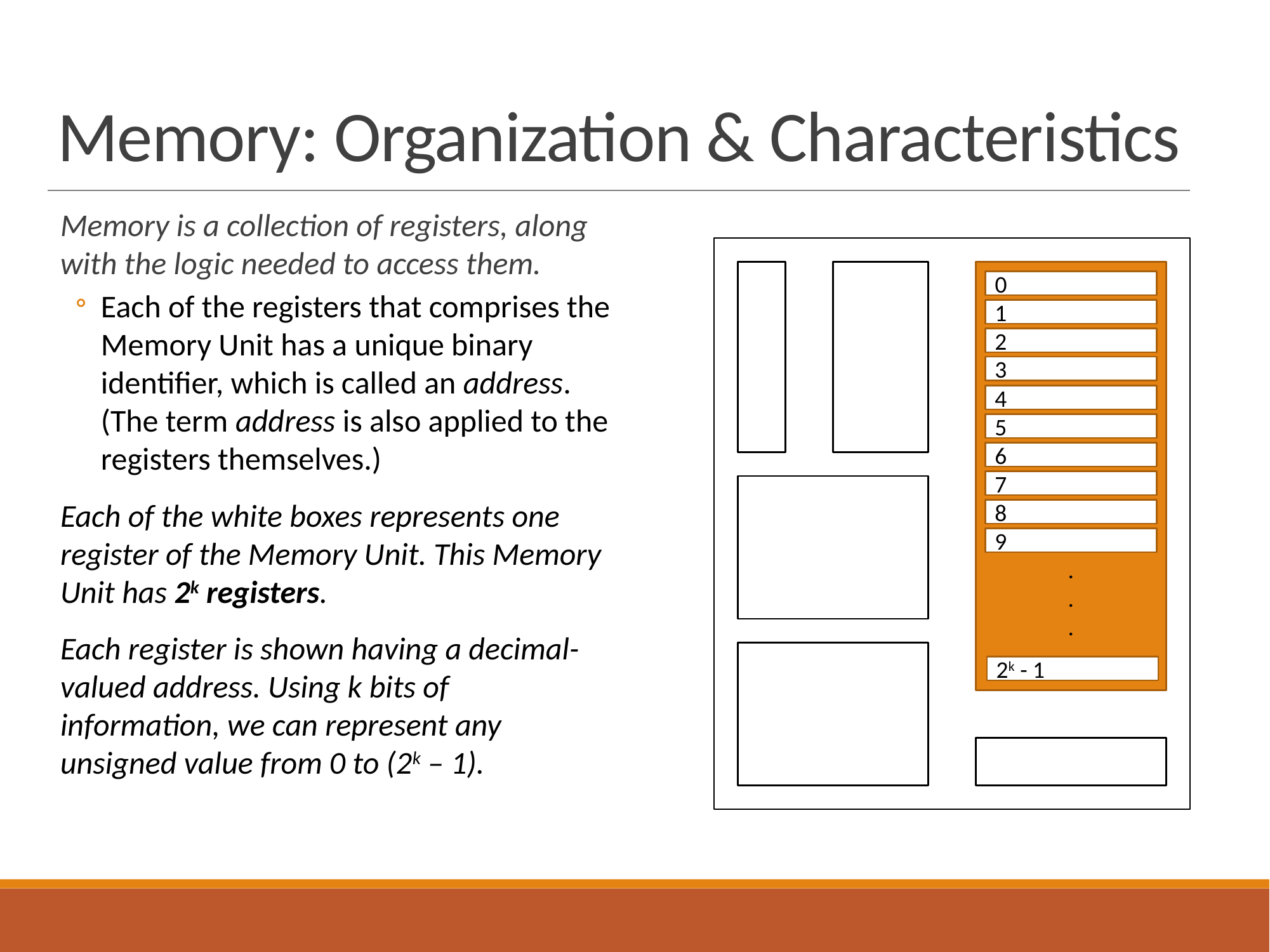

# Memory: Organization & Characteristics
Memory is a collection of registers, along with the logic needed to access them.
Each of the registers that comprises the Memory Unit has a unique binary identifier, which is called an address. (The term address is also applied to the registers themselves.)
Each of the white boxes represents one register of the Memory Unit. This Memory Unit has 2k registers.
Each register is shown having a decimal-valued address. Using k bits of information, we can represent any unsigned value from 0 to (2k – 1).

.
.
.
0
1
2
3
4
5
6
7

8
9

2k - 1